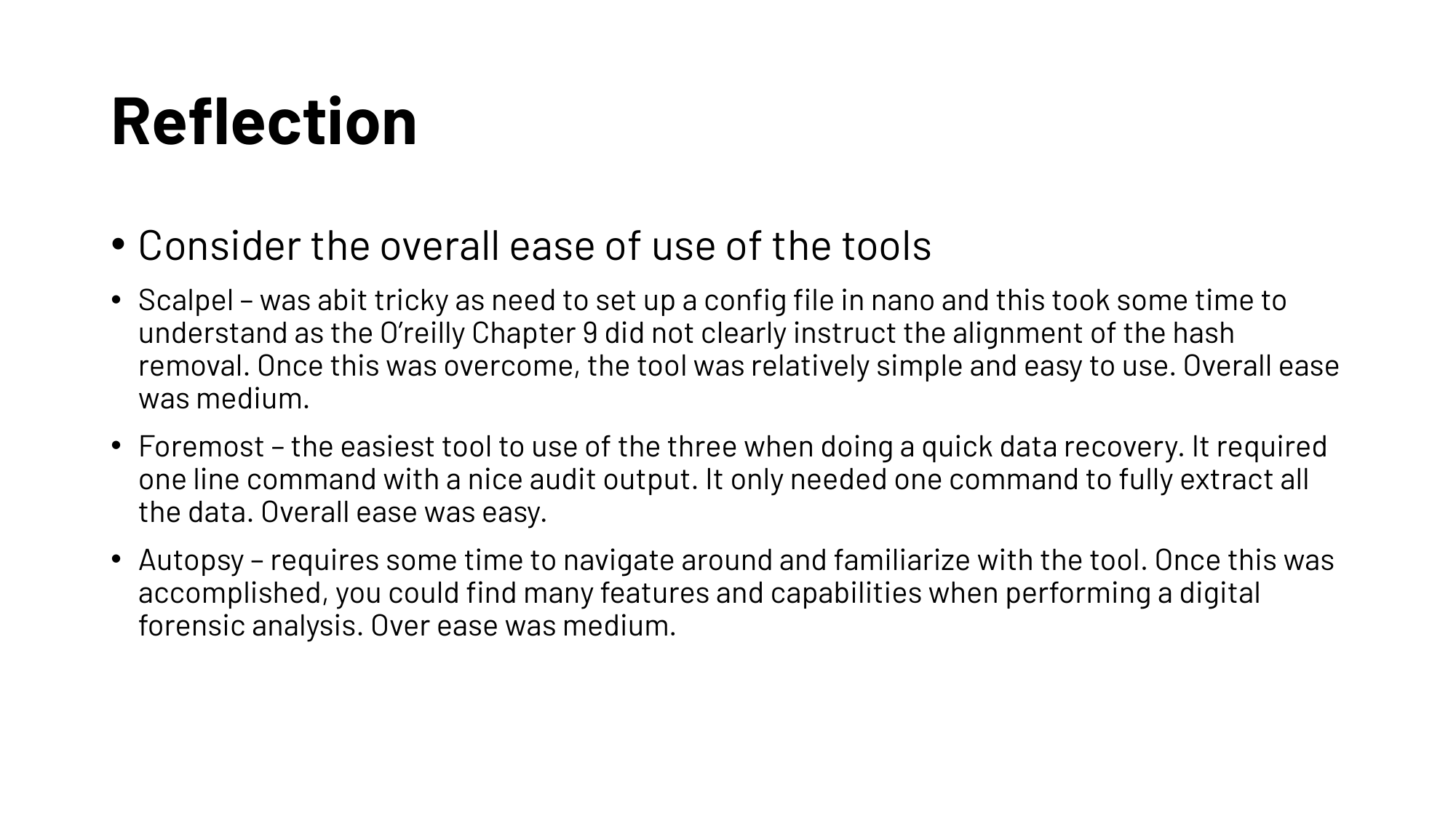

# Reflection
Consider the overall ease of use of the tools
Scalpel – was abit tricky as need to set up a config file in nano and this took some time to understand as the O’reilly Chapter 9 did not clearly instruct the alignment of the hash removal. Once this was overcome, the tool was relatively simple and easy to use. Overall ease was medium.
Foremost – the easiest tool to use of the three when doing a quick data recovery. It required one line command with a nice audit output. It only needed one command to fully extract all the data. Overall ease was easy.
Autopsy – requires some time to navigate around and familiarize with the tool. Once this was accomplished, you could find many features and capabilities when performing a digital forensic analysis. Over ease was medium.